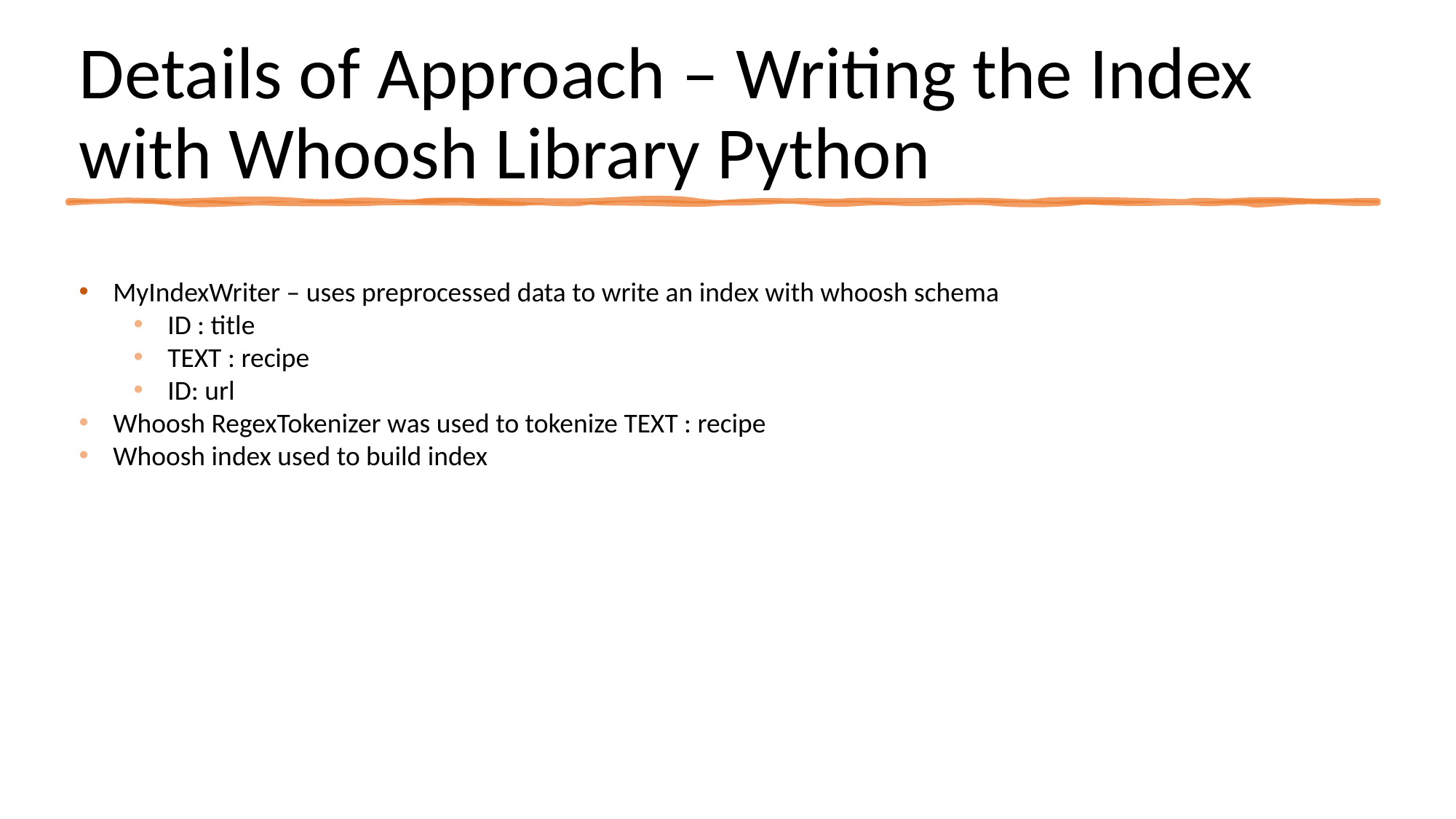

Details of Approach – Writing the Index with Whoosh Library Python

MyIndexWriter – uses preprocessed data to write an index with whoosh schema
ID : title
TEXT : recipe
ID: url
Whoosh RegexTokenizer was used to tokenize TEXT : recipe
Whoosh index used to build index